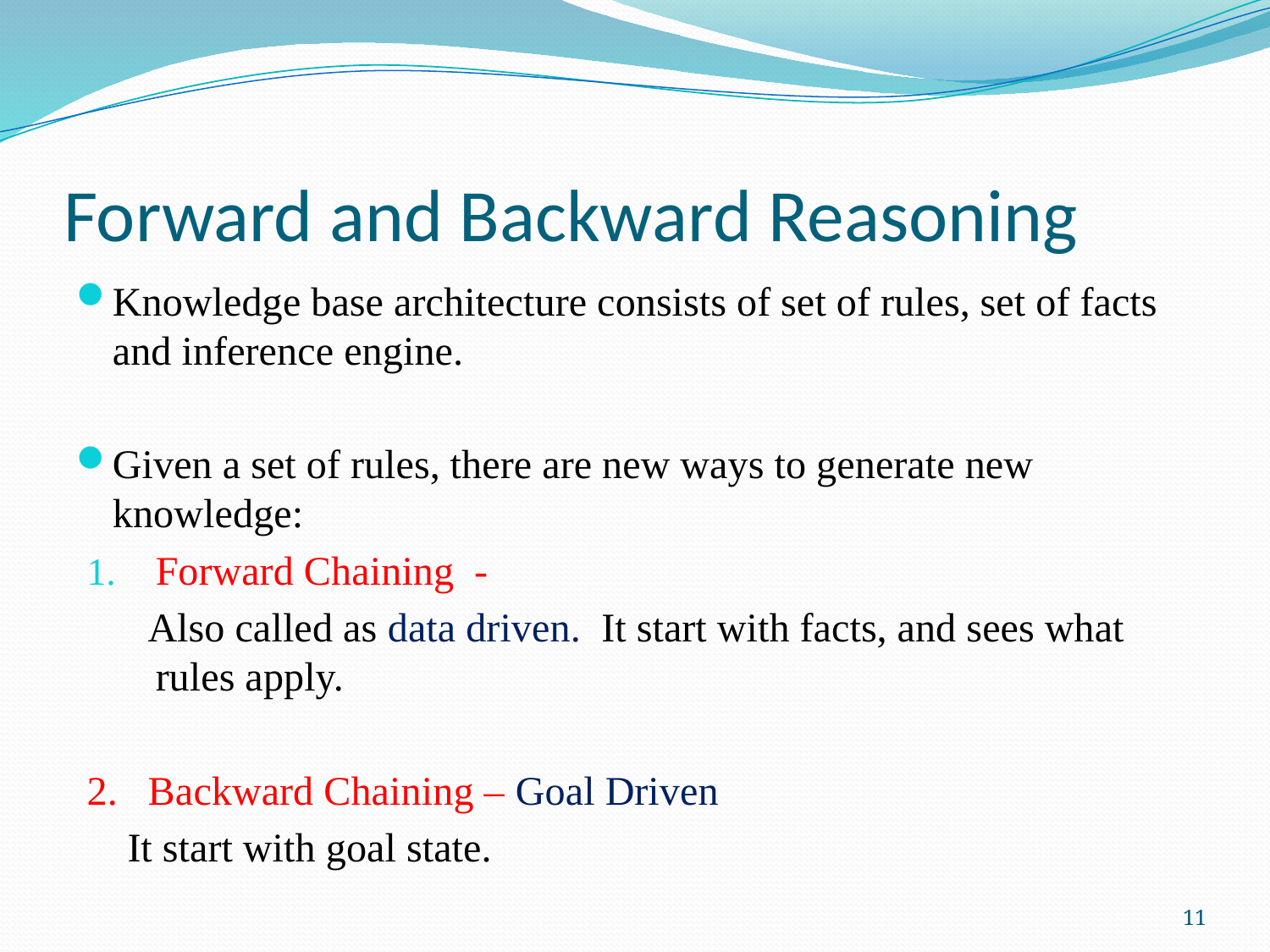

# Forward and Backward Reasoning
Knowledge base architecture consists of set of rules, set of facts and inference engine.

Given a set of rules, there are new ways to generate new knowledge:
Forward Chaining  -
      Also called as data driven.  It start with facts, and sees what rules apply.

2.   Backward Chaining – Goal Driven
    It start with goal state.

11